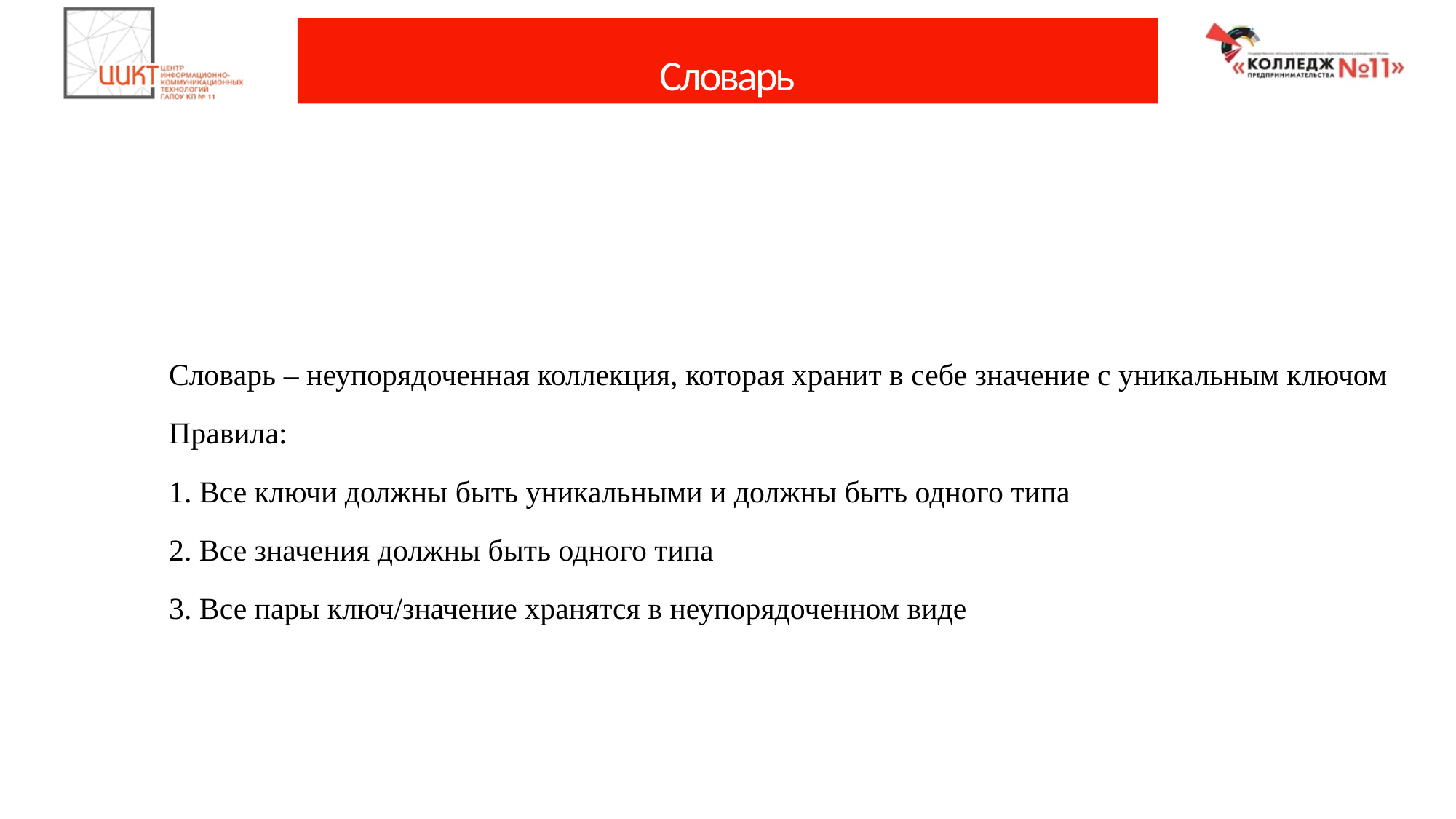

# Словарь
	Словарь – неупорядоченная коллекция, которая хранит в себе значение с уникальным ключом
	Правила:
	1. Все ключи должны быть уникальными и должны быть одного типа
	2. Все значения должны быть одного типа
	3. Все пары ключ/значение хранятся в неупорядоченном виде